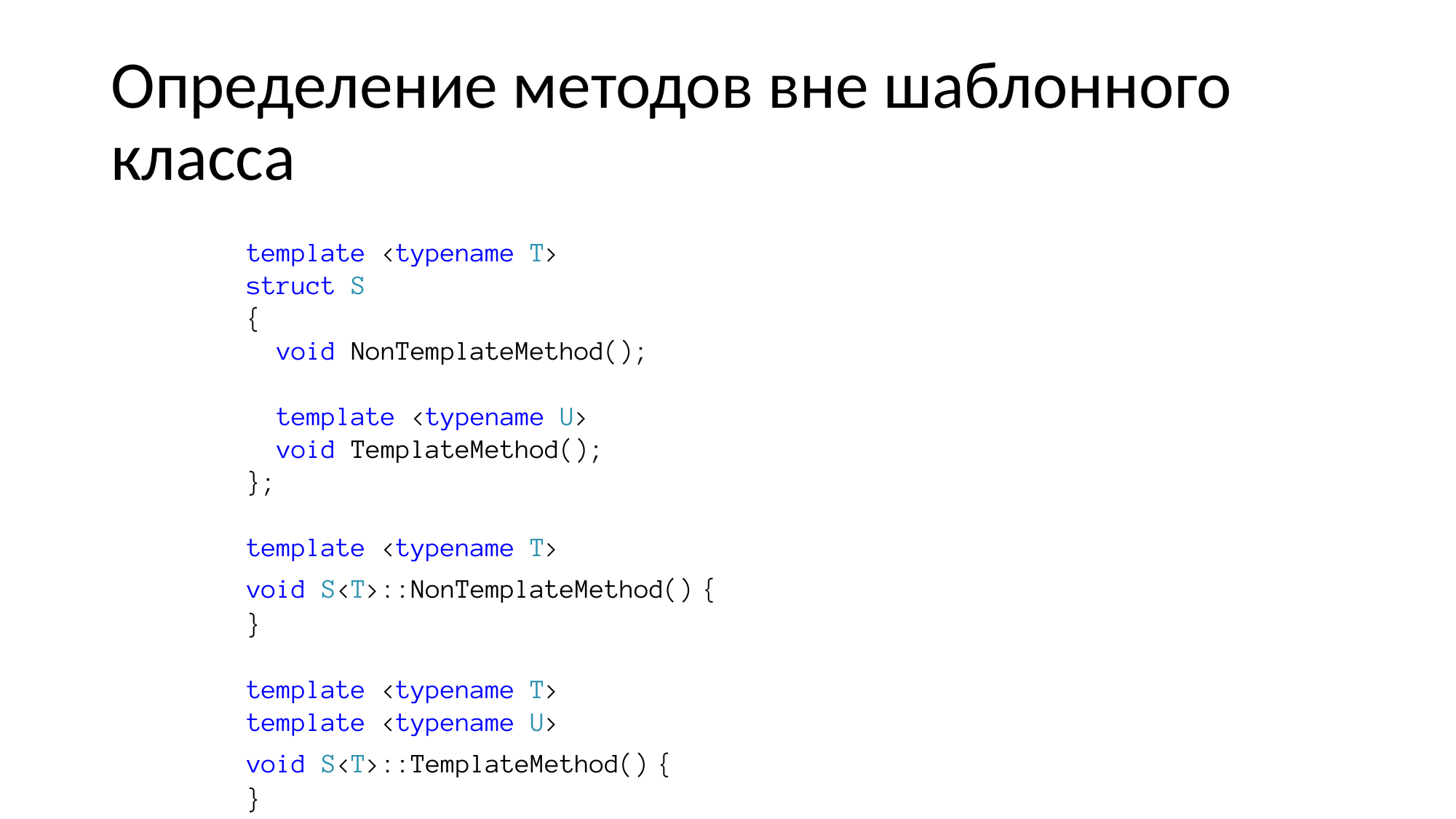

# Определение методов вне шаблонного класса
template <typename T>
struct S
{
  void NonTemplateMethod();

  template <typename U>
  void TemplateMethod();
};

template <typename T>
void S<T>::NonTemplateMethod() {
}

template <typename T>
template <typename U>
void S<T>::TemplateMethod() {
}